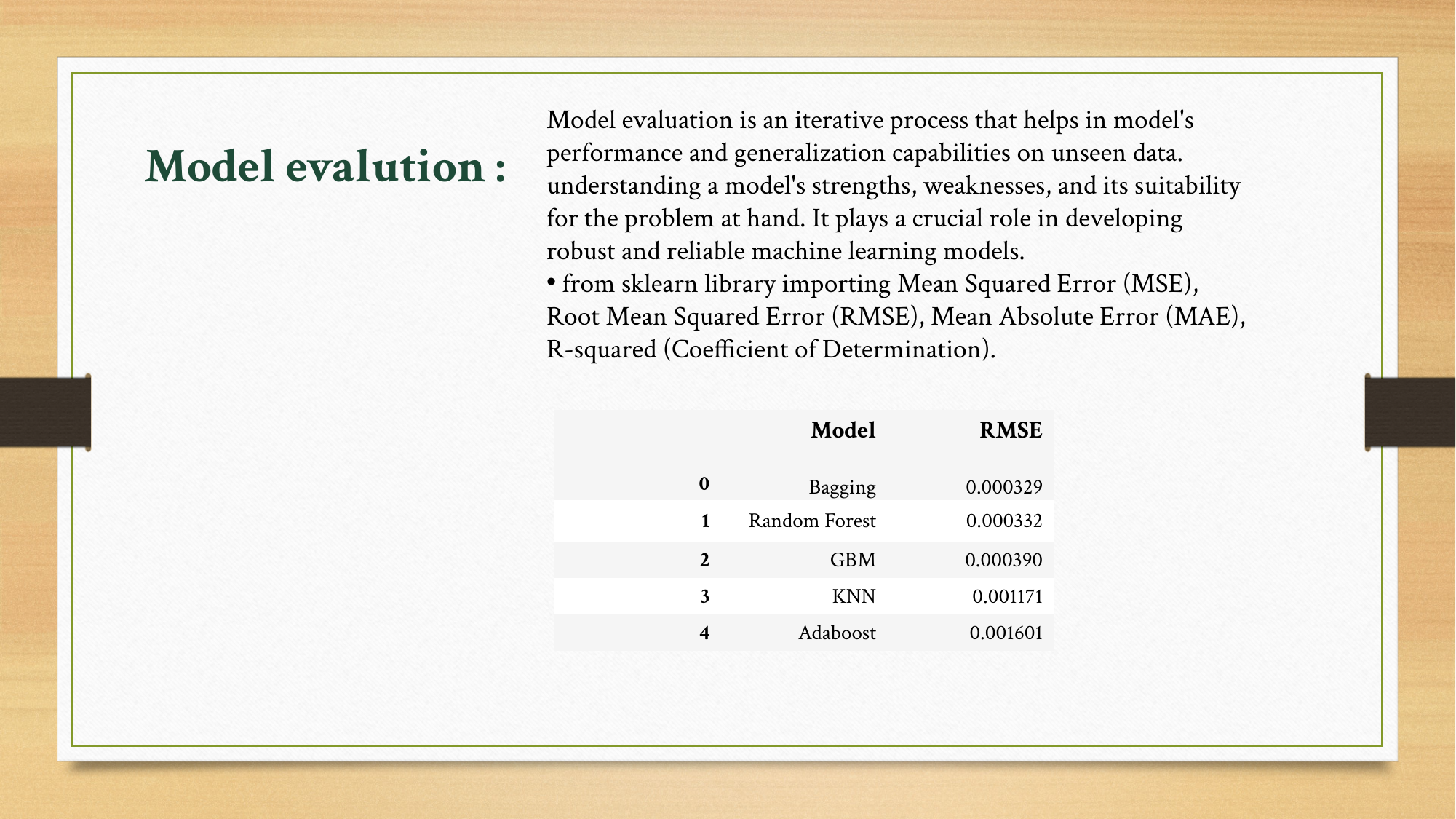

Model evaluation is an iterative process that helps in model's performance and generalization capabilities on unseen data. understanding a model's strengths, weaknesses, and its suitability for the problem at hand. It plays a crucial role in developing robust and reliable machine learning models.
 from sklearn library importing Mean Squared Error (MSE), Root Mean Squared Error (RMSE), Mean Absolute Error (MAE), R-squared (Coefficient of Determination).
Model evalution :
| 0 | Model Bagging | RMSE 0.000329 |
| --- | --- | --- |
| 1 | Random Forest | 0.000332 |
| 2 | GBM | 0.000390 |
| 3 | KNN | 0.001171 |
| 4 | Adaboost | 0.001601 |